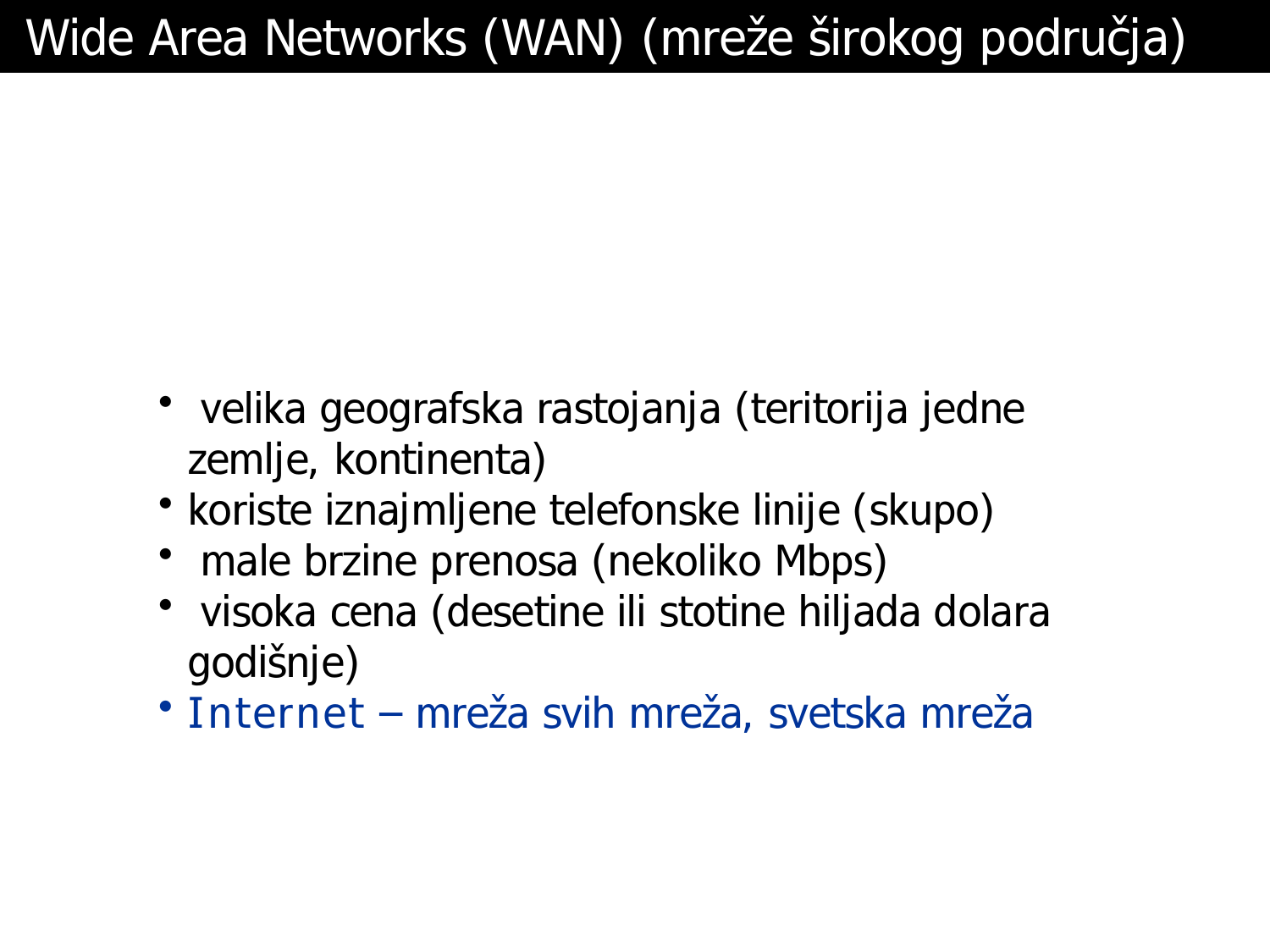

# Wide Area Networks (WAN) (mreže širokog područja)
 velika geografska rastojanja (teritorija jedne zemlje, kontinenta)
koriste iznajmljene telefonske linije (skupo)
 male brzine prenosa (nekoliko Mbps)
 visoka cena (desetine ili stotine hiljada dolara godišnje)
Internet – mreža svih mreža, svetska mreža